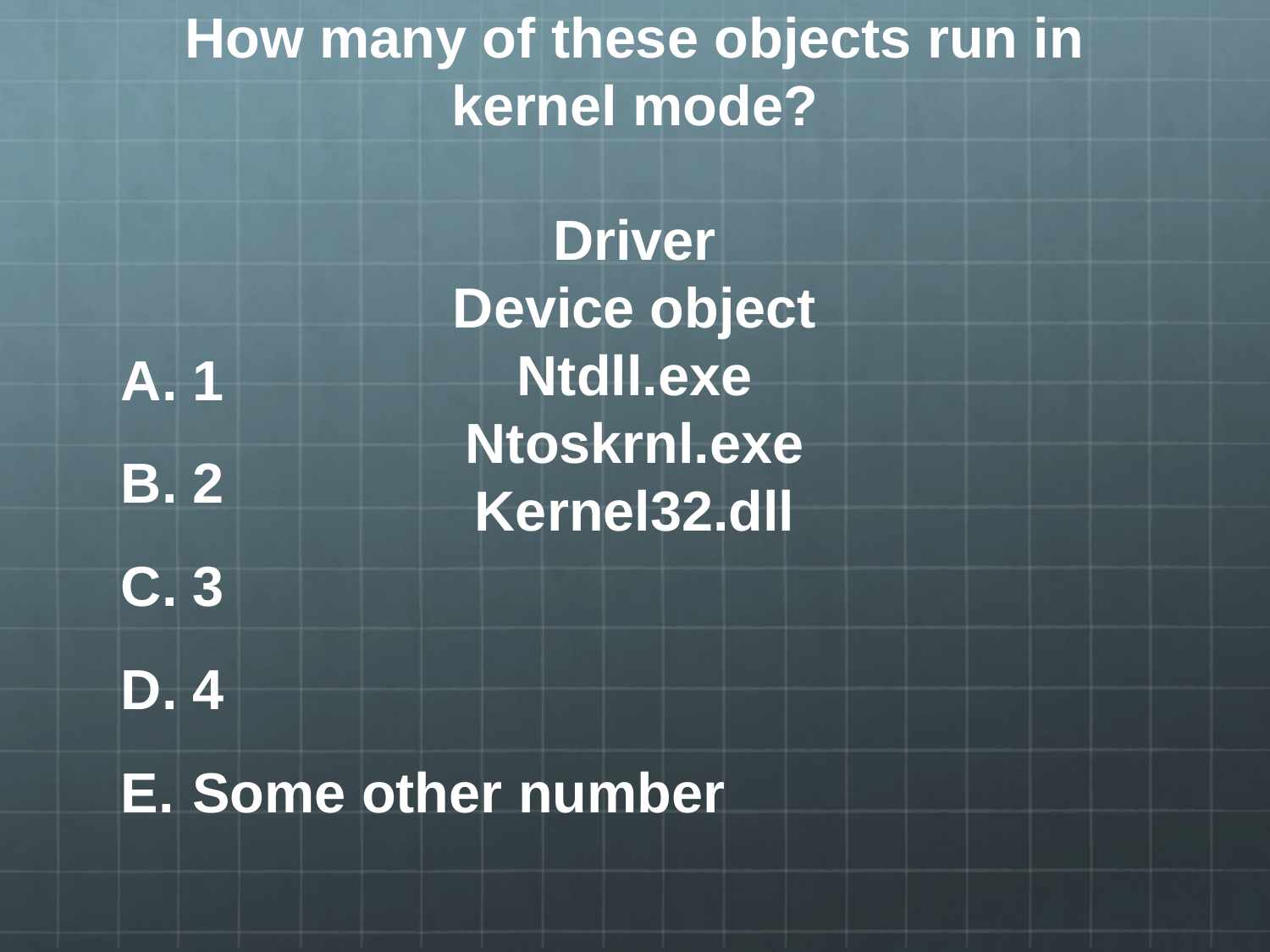

# How many of these objects run in kernel mode? Driver Device object Ntdll.exe Ntoskrnl.exe Kernel32.dll
1
2
3
4
Some other number